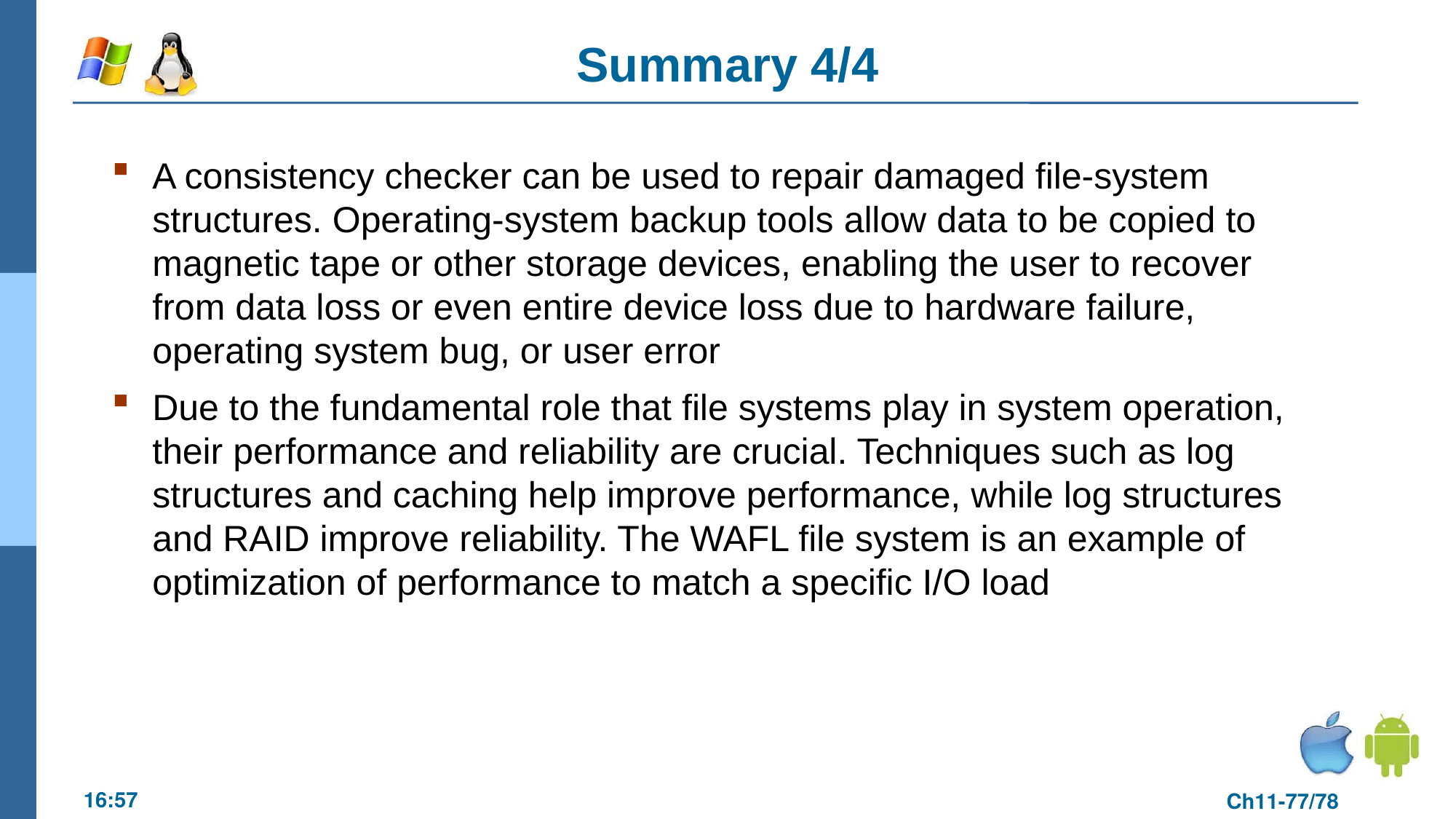

# Summary 4/4
A consistency checker can be used to repair damaged file-system structures. Operating-system backup tools allow data to be copied to magnetic tape or other storage devices, enabling the user to recover from data loss or even entire device loss due to hardware failure, operating system bug, or user error
Due to the fundamental role that file systems play in system operation, their performance and reliability are crucial. Techniques such as log structures and caching help improve performance, while log structures and RAID improve reliability. The WAFL file system is an example of optimization of performance to match a specific I/O load